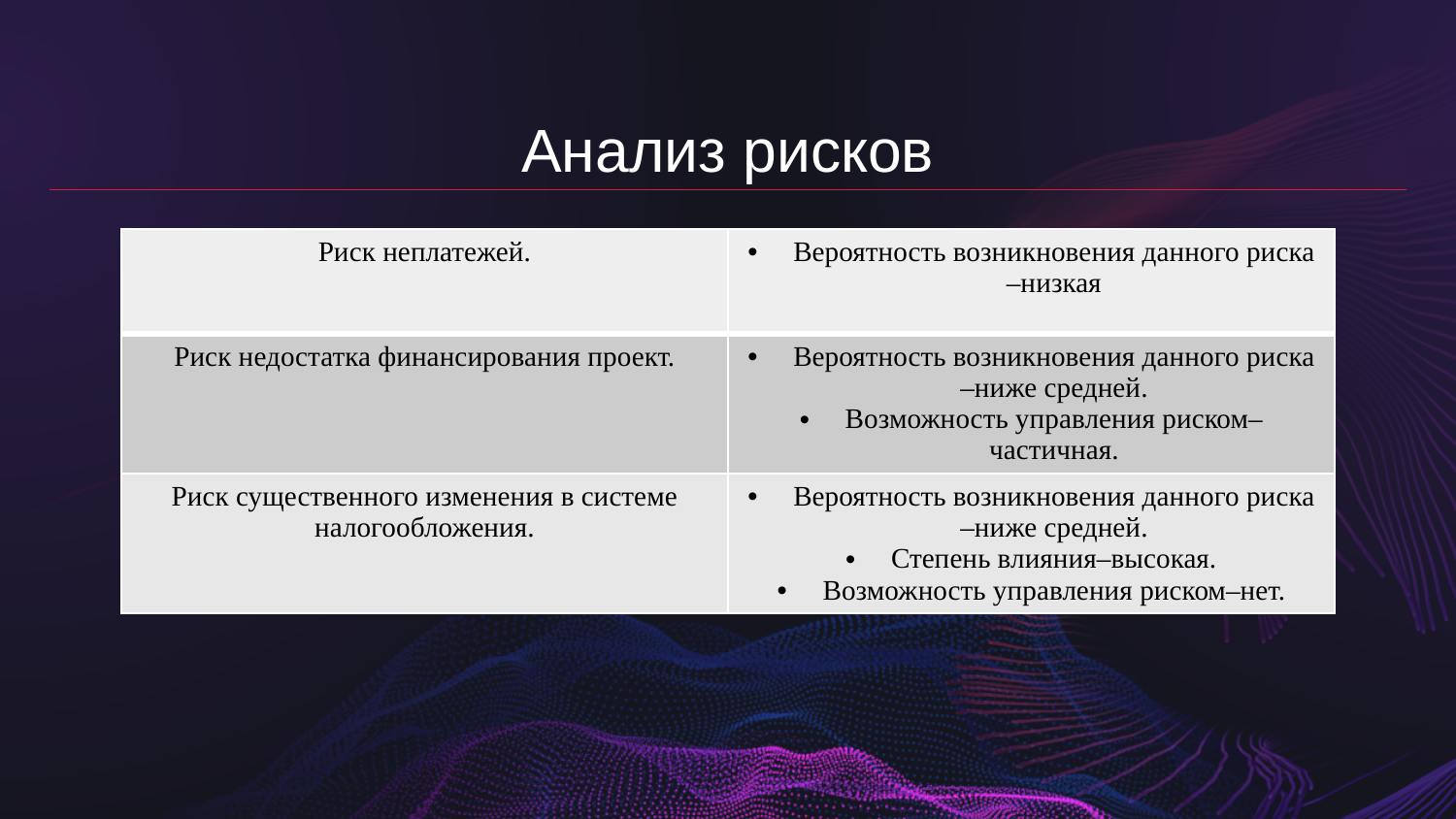

Анализ рисков
| Риск неплатежей. | Вероятность возникновения данного риска –низкая |
| --- | --- |
| Риск недостатка финансирования проект. | Вероятность возникновения данного риска –ниже средней. Возможность управления риском–частичная. |
| Риск существенного изменения в системе налогообложения. | Вероятность возникновения данного риска –ниже средней. Степень влияния–высокая. Возможность управления риском–нет. |